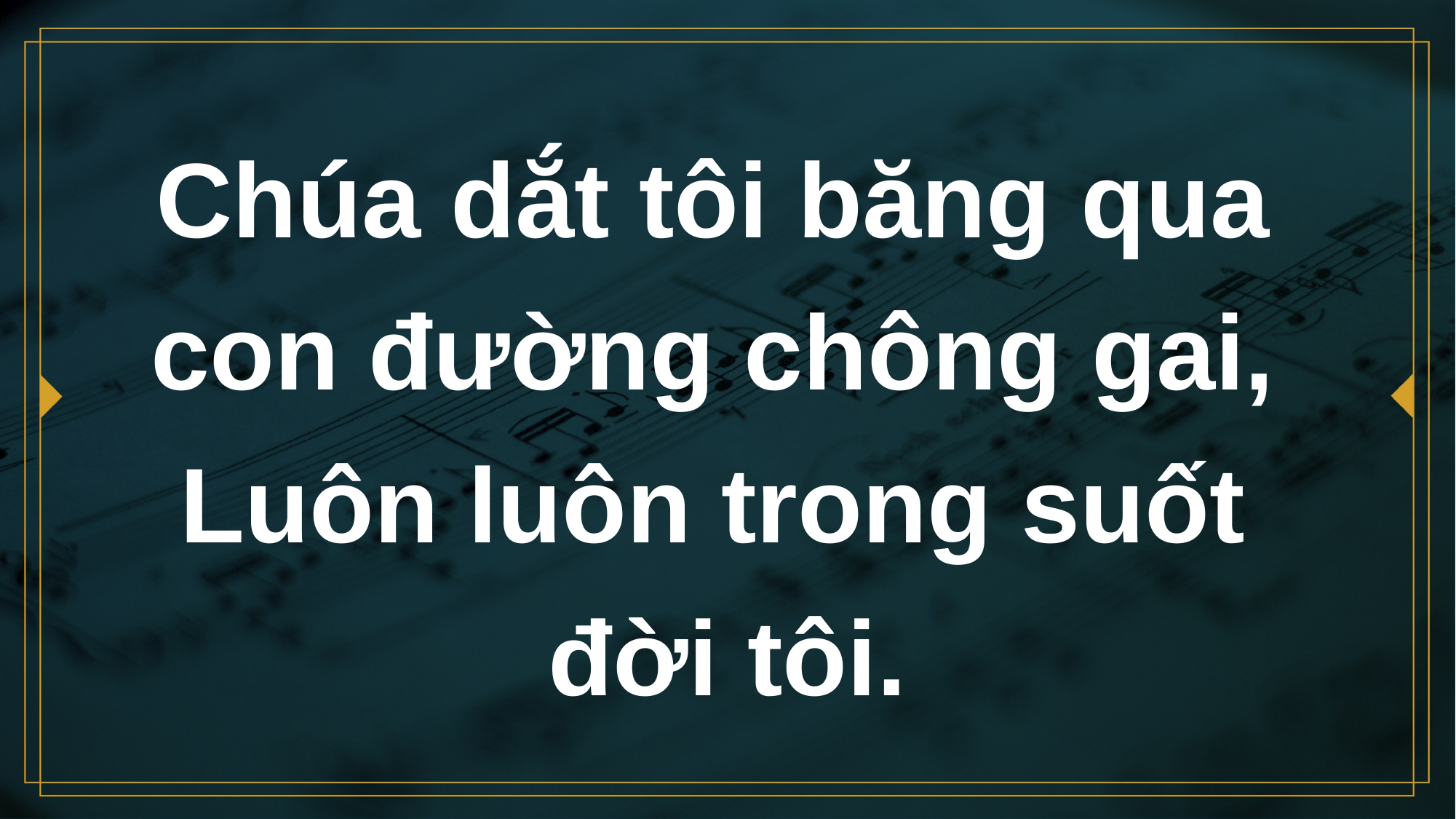

# Chúa dắt tôi băng qua con đường chông gai, Luôn luôn trong suốt đời tôi.